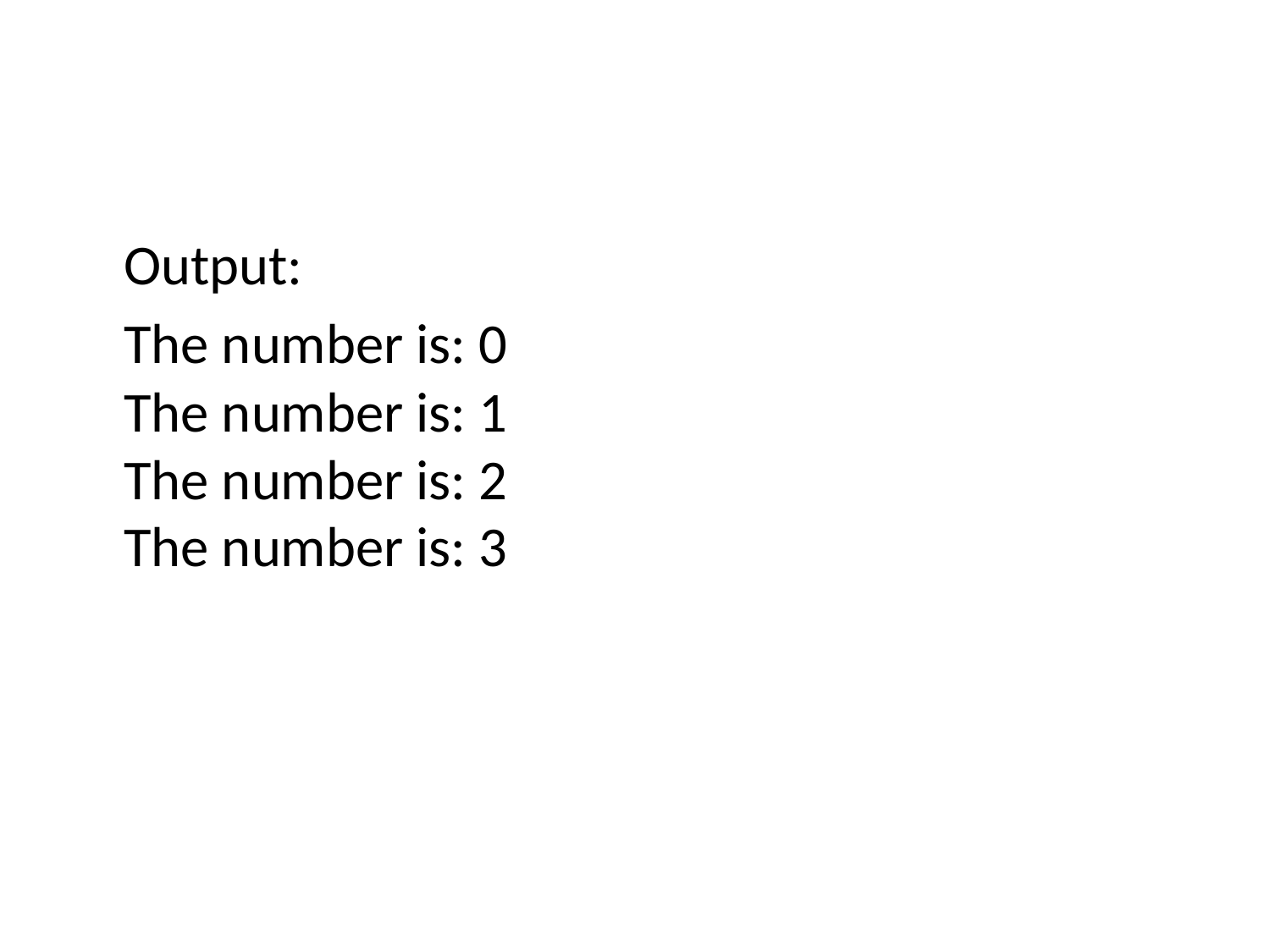

#
	Output:
	The number is: 0
The number is: 1
The number is: 2
The number is: 3